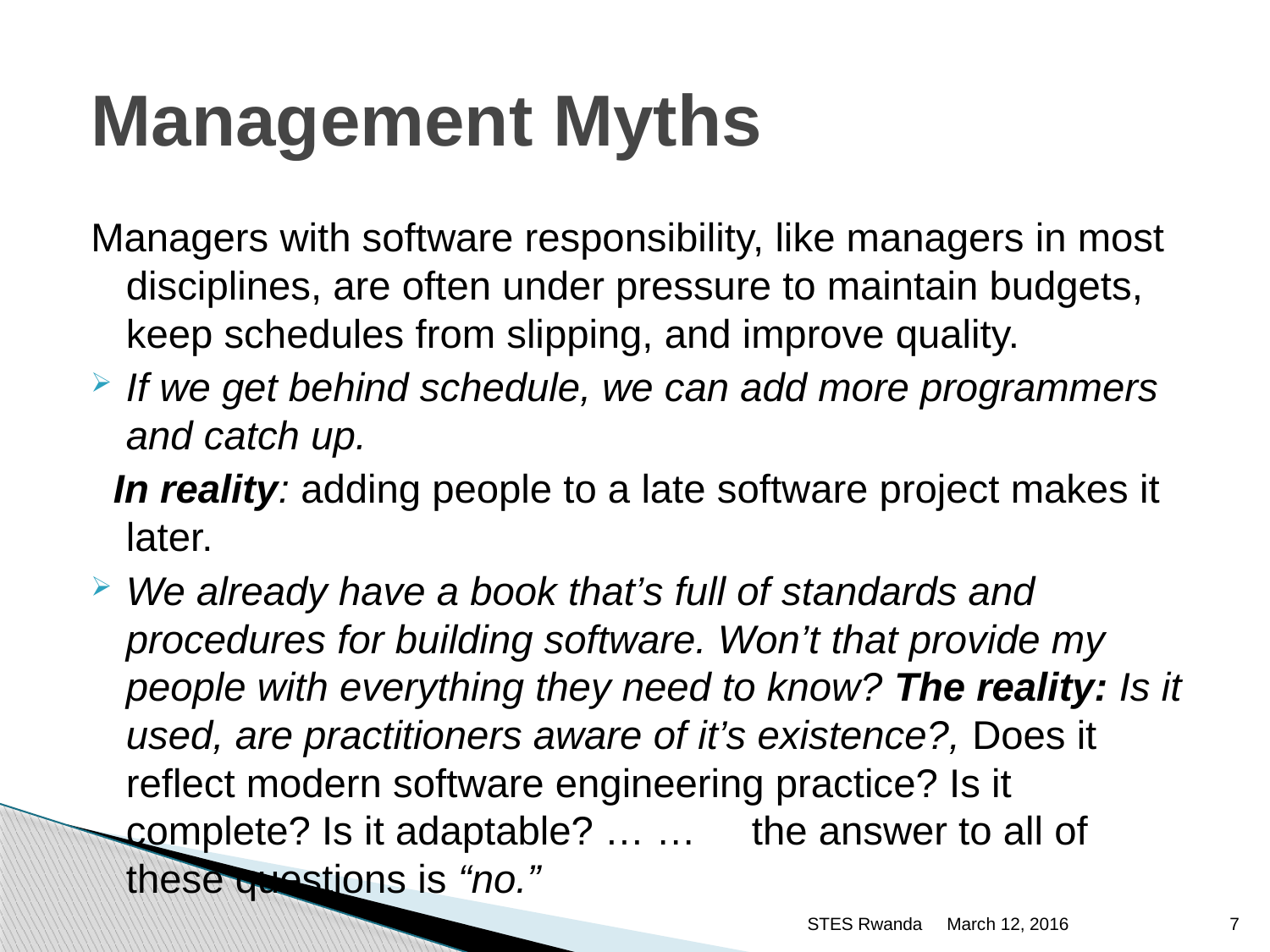

# Management Myths
Managers with software responsibility, like managers in most disciplines, are often under pressure to maintain budgets, keep schedules from slipping, and improve quality.
If we get behind schedule, we can add more programmers and catch up.
  In reality: adding people to a late software project makes it later.
We already have a book that’s full of standards and procedures for building software. Won’t that provide my people with everything they need to know? The reality: Is it used, are practitioners aware of it’s existence?, Does it reflect modern software engineering practice? Is it complete? Is it adaptable? … …     the answer to all of these questions is “no.”

STES Rwanda
March 12, 2016
7